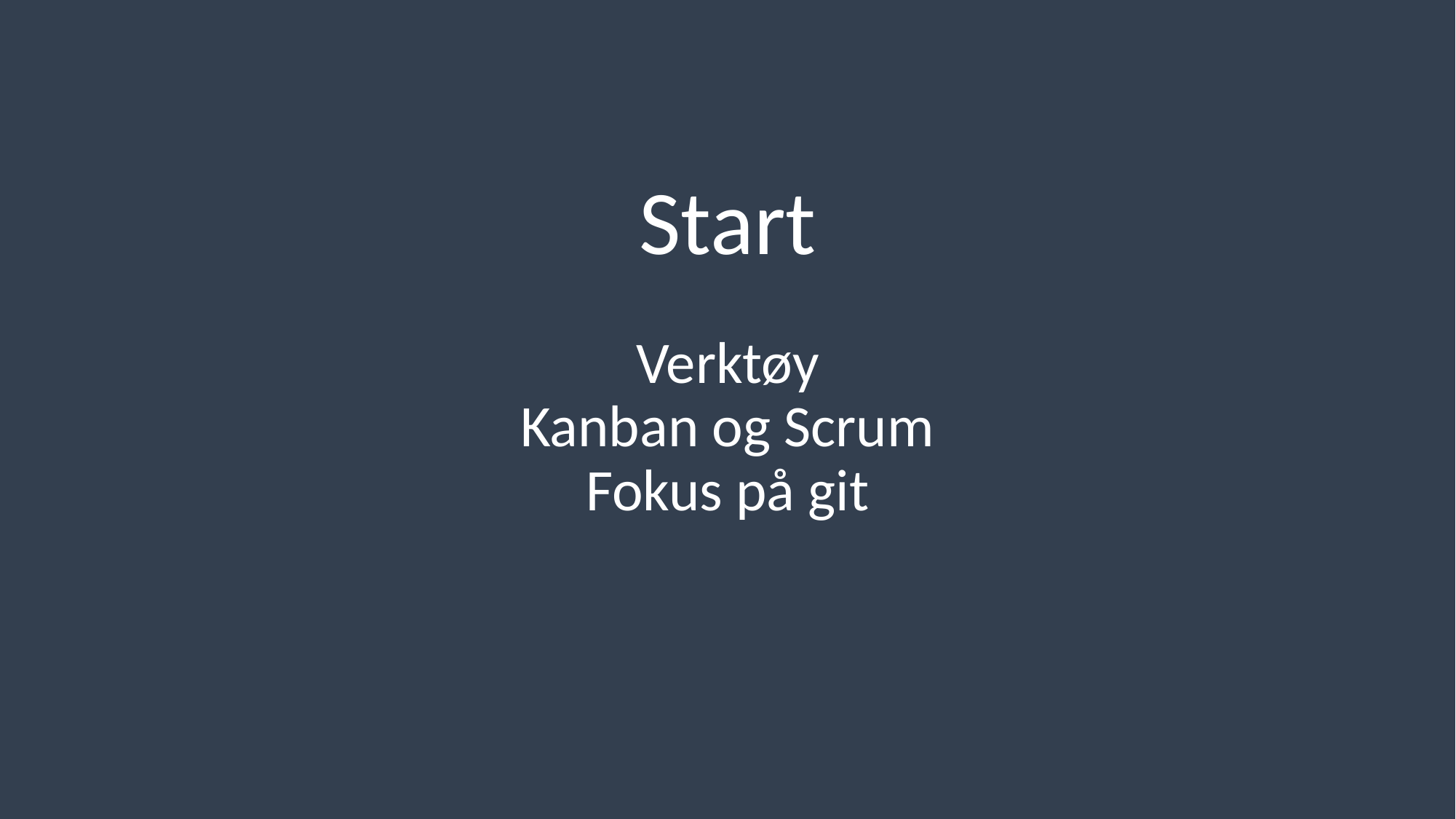

Start

Verktøy
Kanban og Scrum
Fokus på git